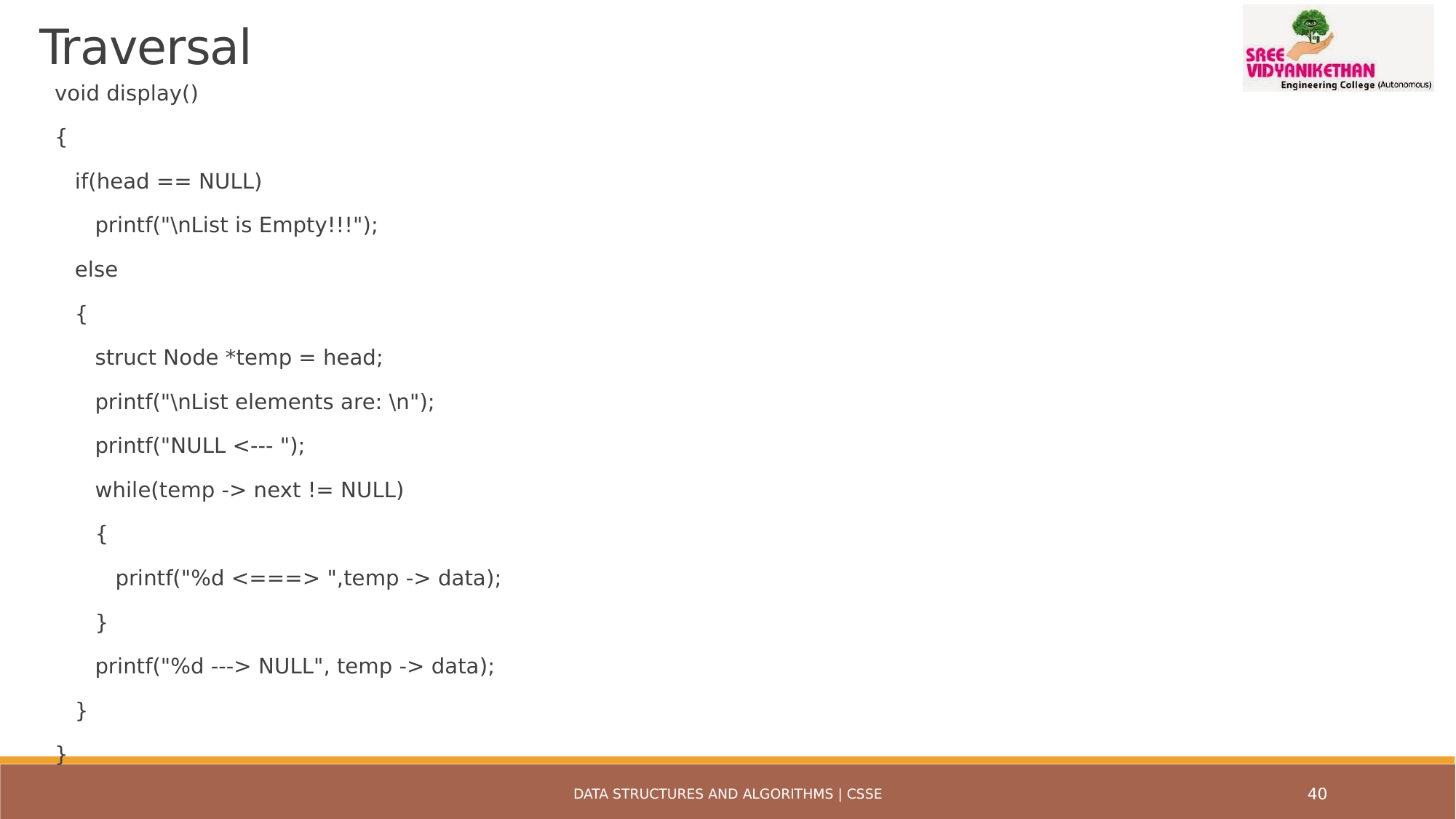

Traversal
void display()
{
   if(head == NULL)
      printf("\nList is Empty!!!");
   else
   {
      struct Node *temp = head;
      printf("\nList elements are: \n");
      printf("NULL <--- ");
      while(temp -> next != NULL)
      {
         printf("%d <===> ",temp -> data);
      }
      printf("%d ---> NULL", temp -> data);
   }
}
DATA STRUCTURES AND ALGORITHMS | CSSE
40